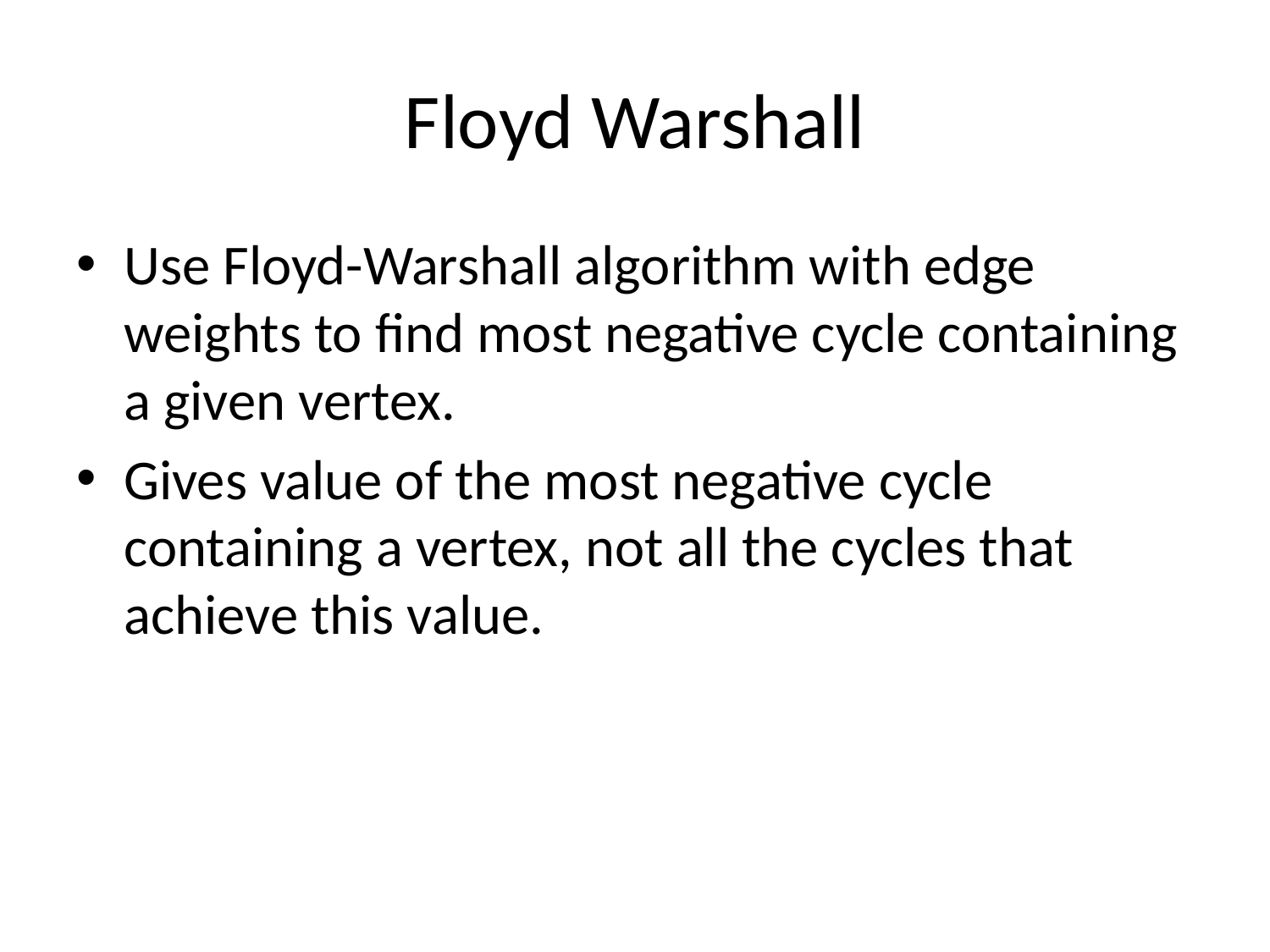

# Floyd Warshall
Use Floyd-Warshall algorithm with edge weights to find most negative cycle containing a given vertex.
Gives value of the most negative cycle containing a vertex, not all the cycles that achieve this value.